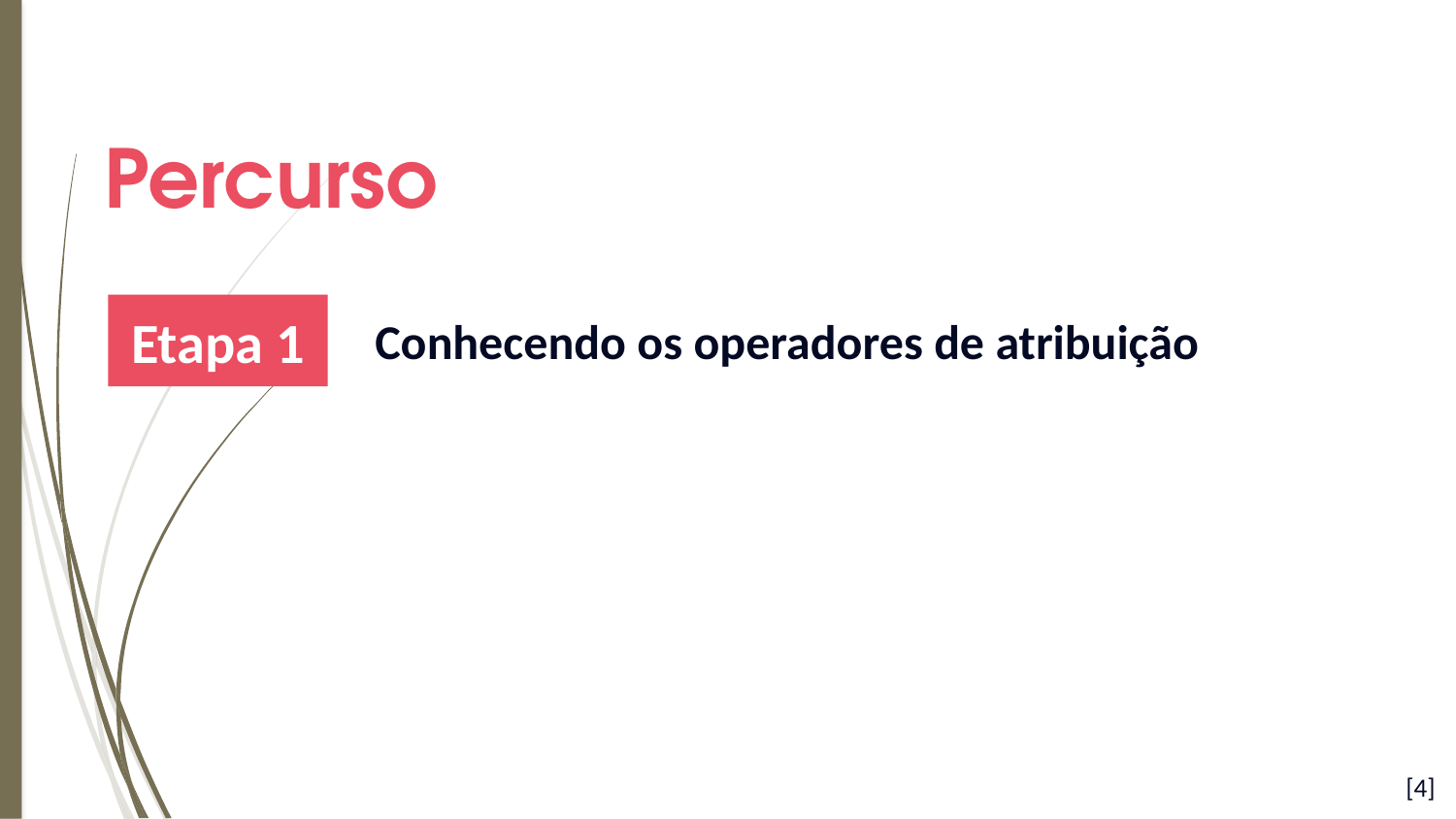

Percurso
Etapa 1
Conhecendo os operadores de atribuição
[4]